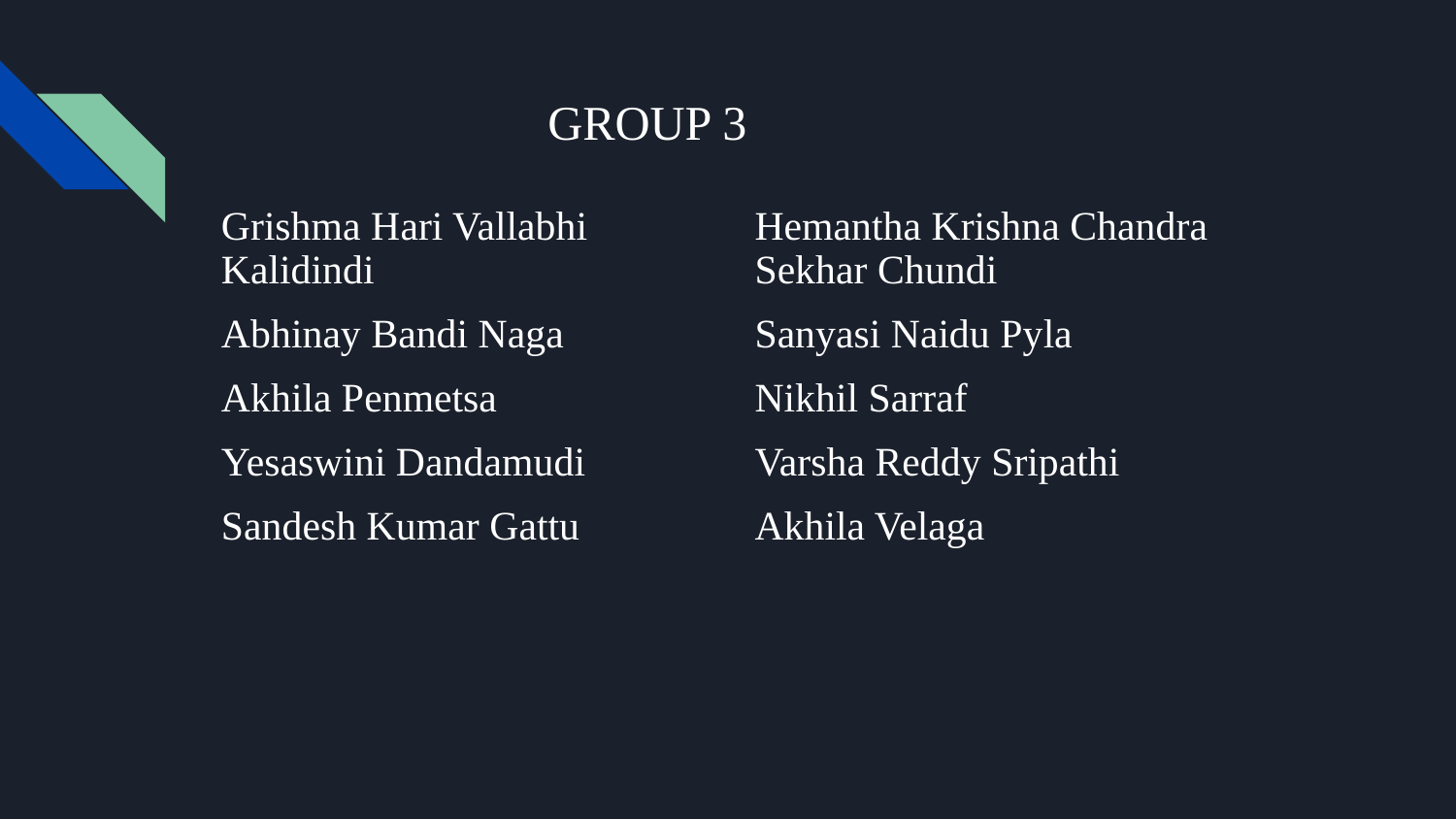

# GROUP 3
Grishma Hari Vallabhi Kalidindi
Abhinay Bandi Naga
Akhila Penmetsa
Yesaswini Dandamudi
Sandesh Kumar Gattu

Hemantha Krishna Chandra Sekhar Chundi
Sanyasi Naidu Pyla
Nikhil Sarraf
Varsha Reddy Sripathi
Akhila Velaga